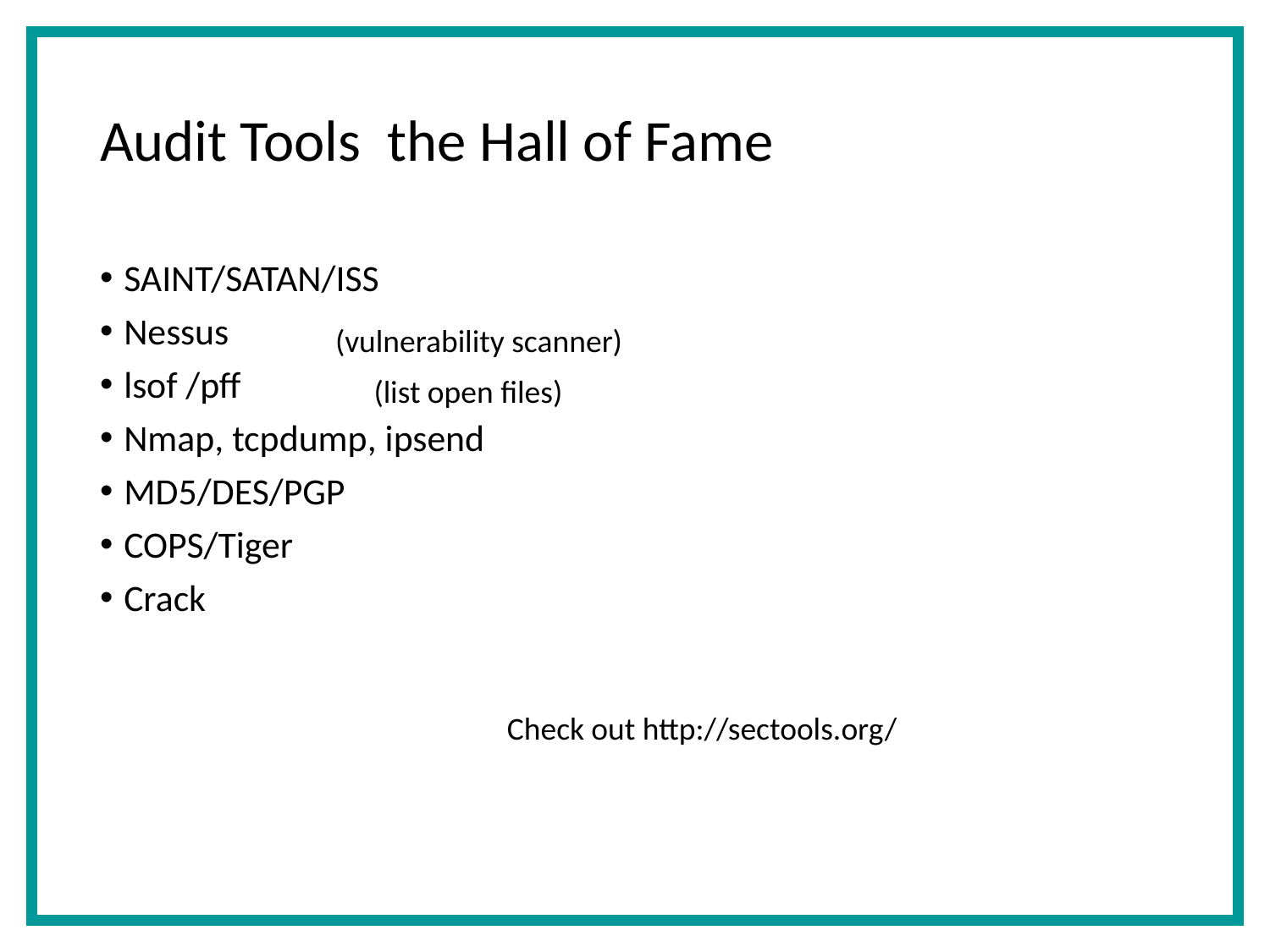

# Audit Tools ­ the Hall of Fame
SAINT/SATAN/ISS
Nessus
lsof /pff
Nmap, tcpdump, ipsend
MD5/DES/PGP
COPS/Tiger
Crack
(vulnerability scanner)
(list open files)
Check out http://sectools.org/